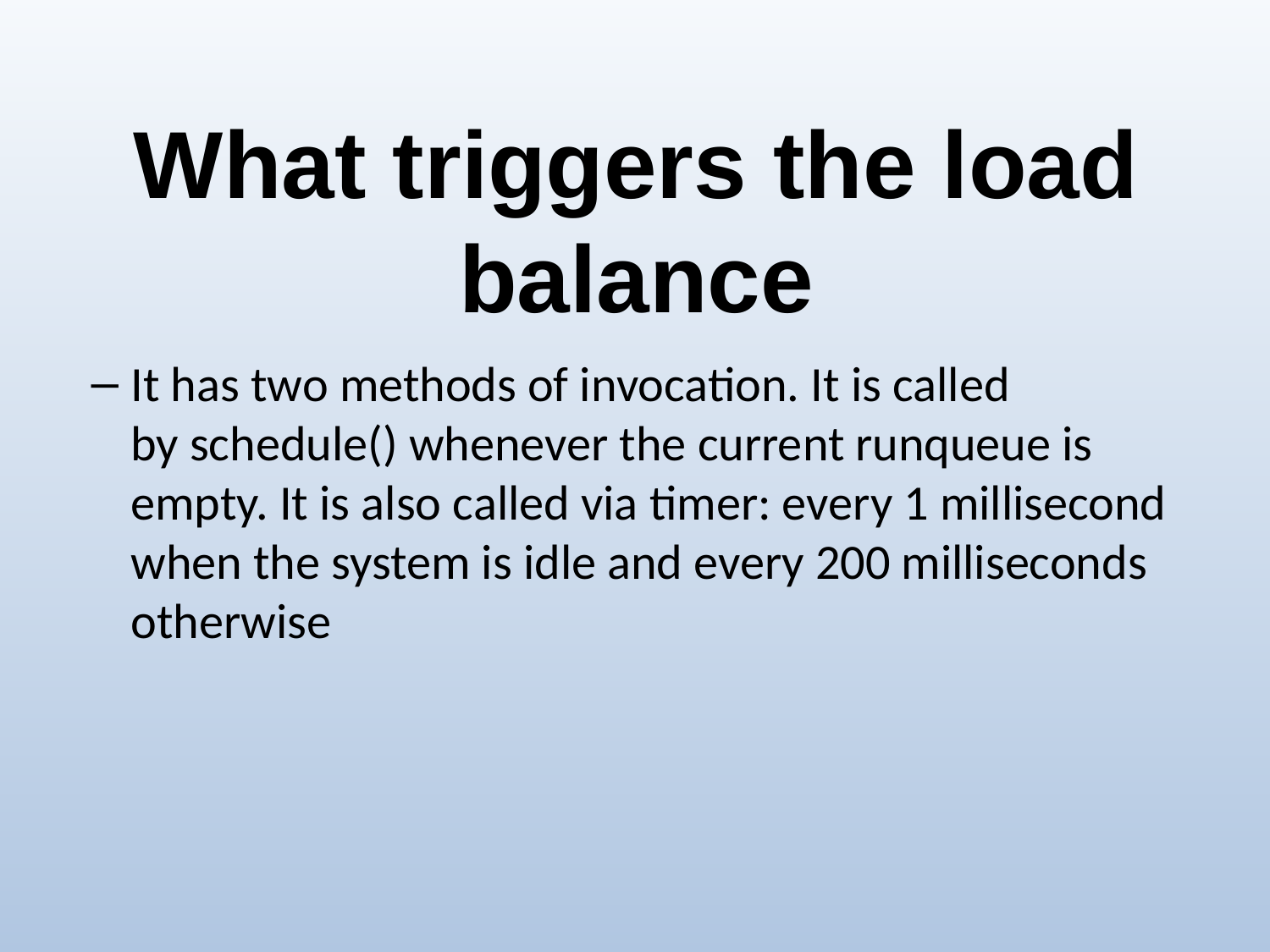

# What triggers the load balance
It has two methods of invocation. It is called by schedule() whenever the current runqueue is empty. It is also called via timer: every 1 millisecond when the system is idle and every 200 milliseconds otherwise